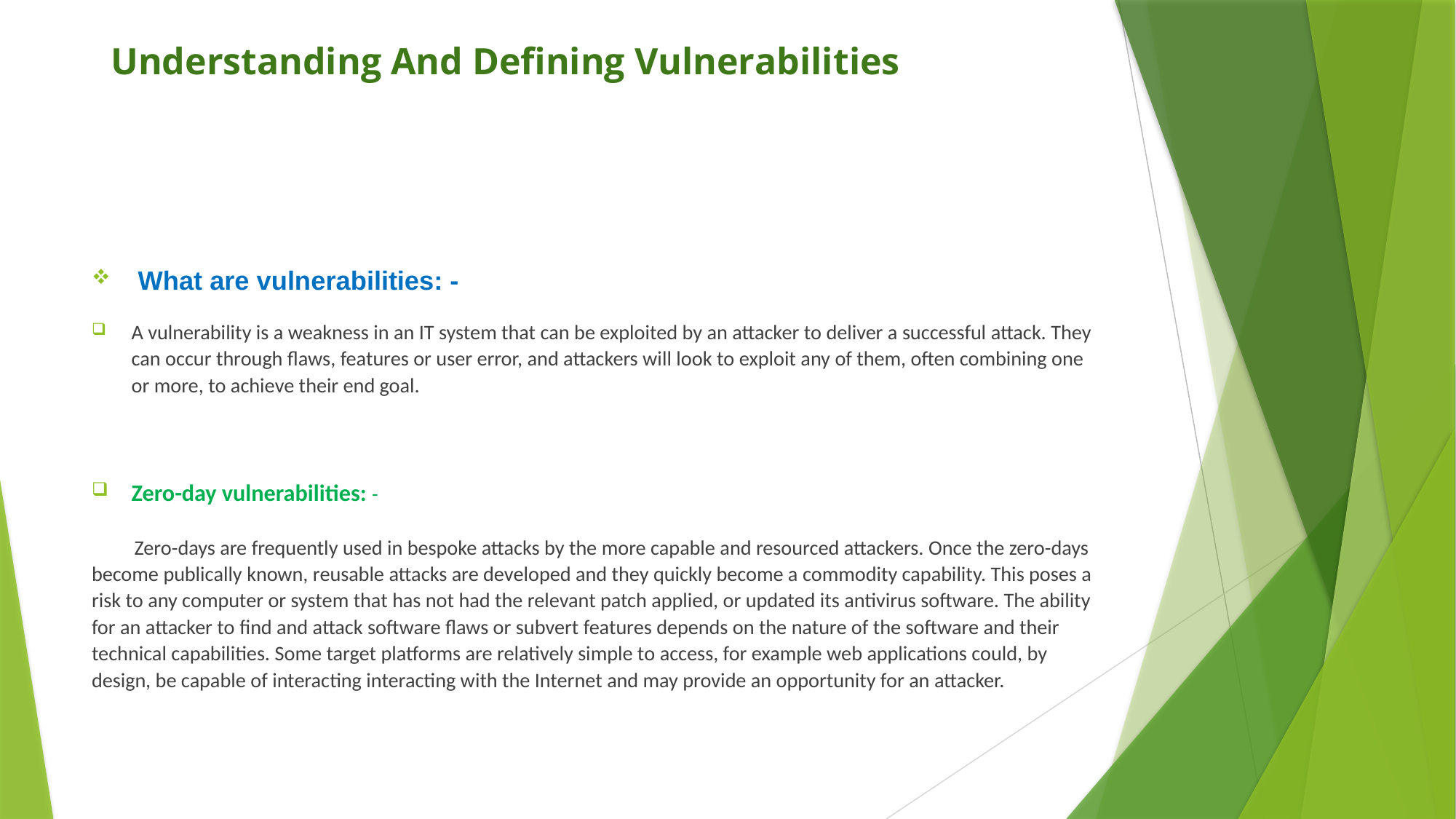

# Understanding And Defining Vulnerabilities
 What are vulnerabilities: -
A vulnerability is a weakness in an IT system that can be exploited by an attacker to deliver a successful attack. They can occur through flaws, features or user error, and attackers will look to exploit any of them, often combining one or more, to achieve their end goal.

Zero-day vulnerabilities: -
         Zero-days are frequently used in bespoke attacks by the more capable and resourced attackers. Once the zero-days become publically known, reusable attacks are developed and they quickly become a commodity capability. This poses a risk to any computer or system that has not had the relevant patch applied, or updated its antivirus software. The ability for an attacker to find and attack software flaws or subvert features depends on the nature of the software and their technical capabilities. Some target platforms are relatively simple to access, for example web applications could, by design, be capable of interacting interacting with the Internet and may provide an opportunity for an attacker.